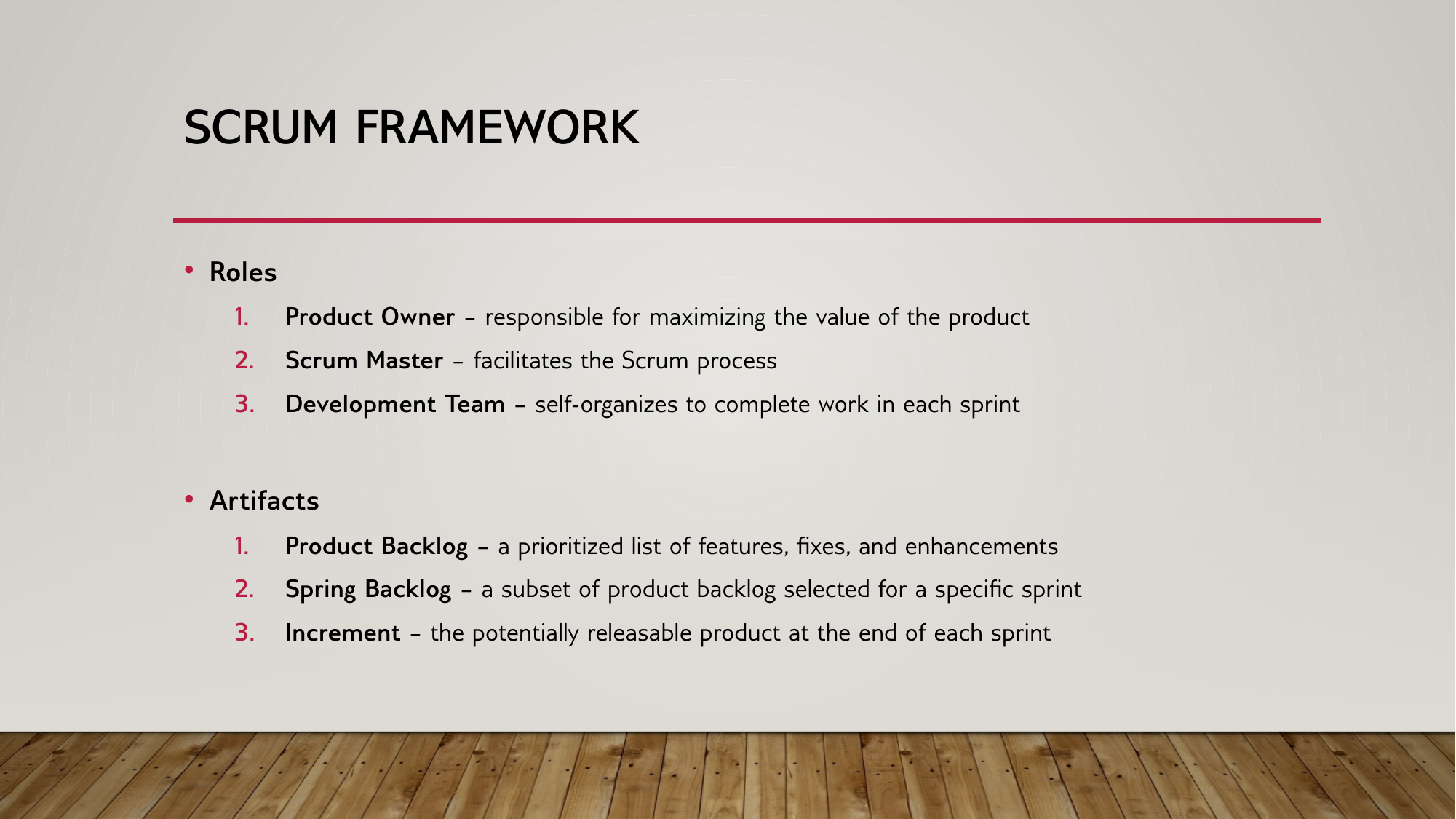

# Scrum framework
Roles
Product Owner – responsible for maximizing the value of the product
Scrum Master – facilitates the Scrum process
Development Team – self-organizes to complete work in each sprint

Artifacts
Product Backlog – a prioritized list of features, fixes, and enhancements
Spring Backlog – a subset of product backlog selected for a specific sprint
Increment – the potentially releasable product at the end of each sprint